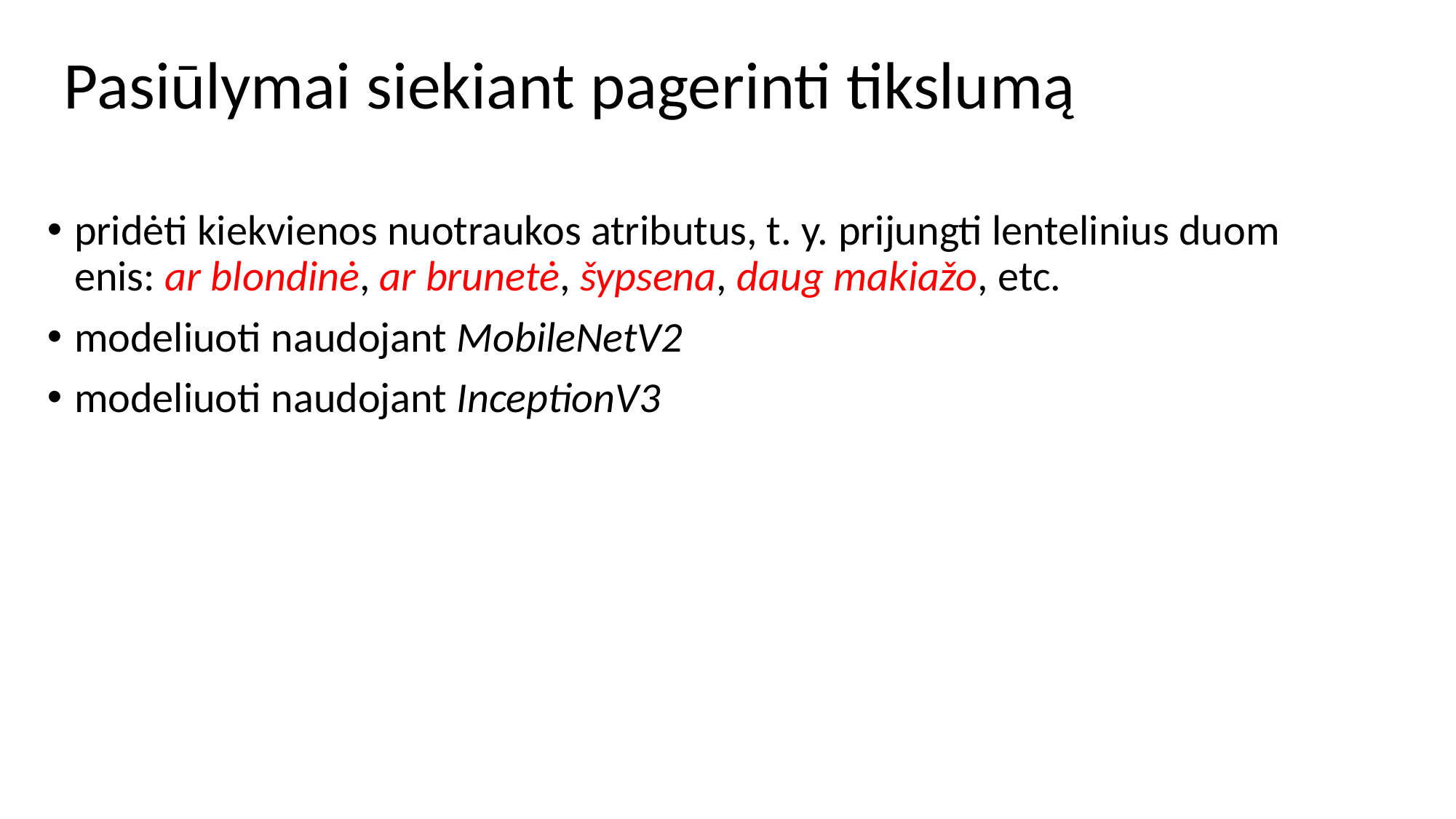

# Pasiūlymai siekiant pagerinti tikslumą

pridėti kiekvienos nuotraukos atributus, t. y. prijungti lentelinius duomenis: ar blondinė, ar brunetė, šypsena, daug makiažo, etc.
modeliuoti naudojant MobileNetV2
modeliuoti naudojant InceptionV3